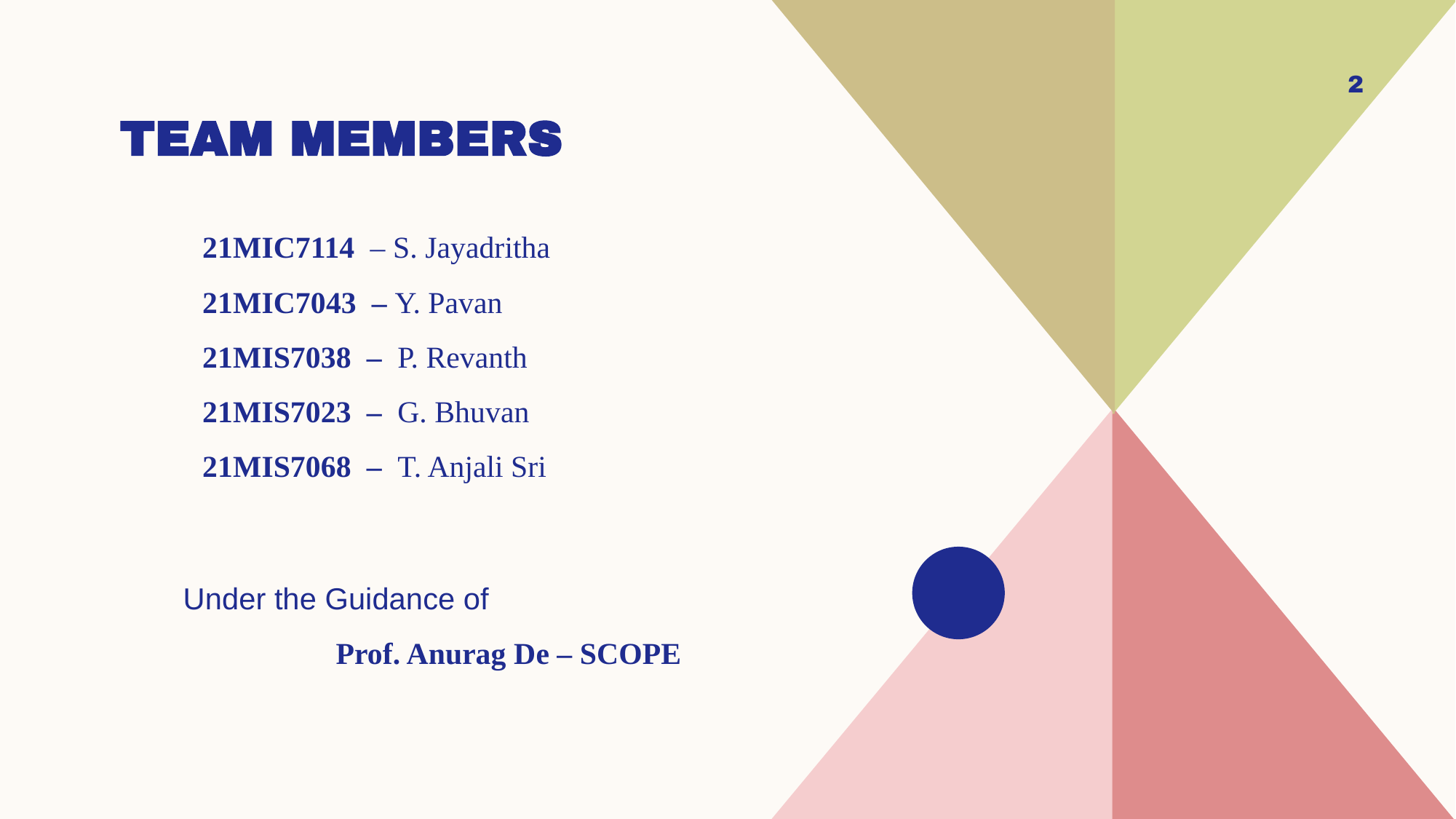

2
# TEAM MEMBERS
21MIC7114  – S. Jayadritha
21MIC7043  – Y. Pavan
21MIS7038  –  P. Revanth
21MIS7023  –  G. Bhuvan
21MIS7068  –  T. Anjali Sri

Under the Guidance of
                    Prof. Anurag De – SCOPE